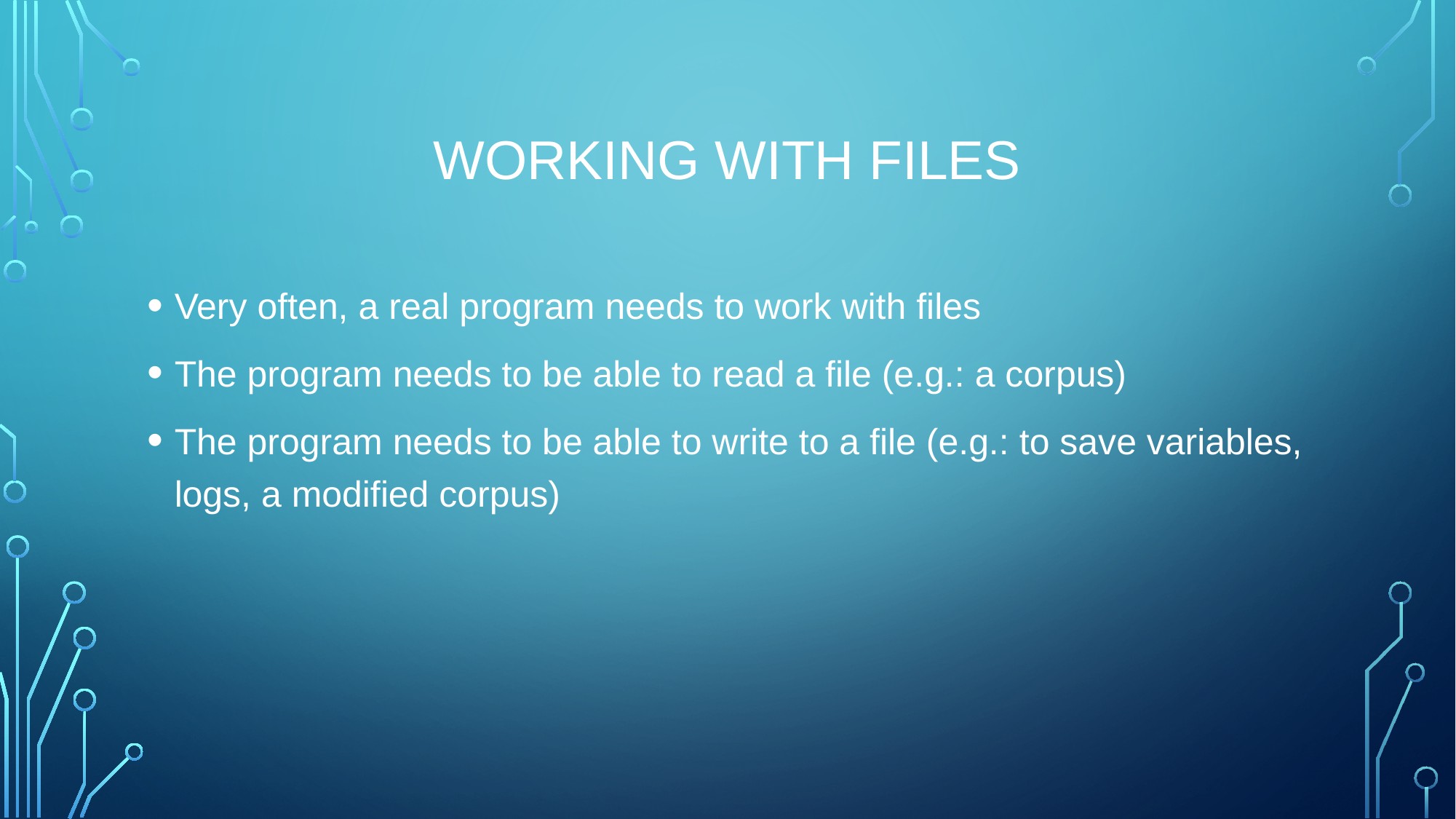

# Working with files
Very often, a real program needs to work with files
The program needs to be able to read a file (e.g.: a corpus)
The program needs to be able to write to a file (e.g.: to save variables, logs, a modified corpus)